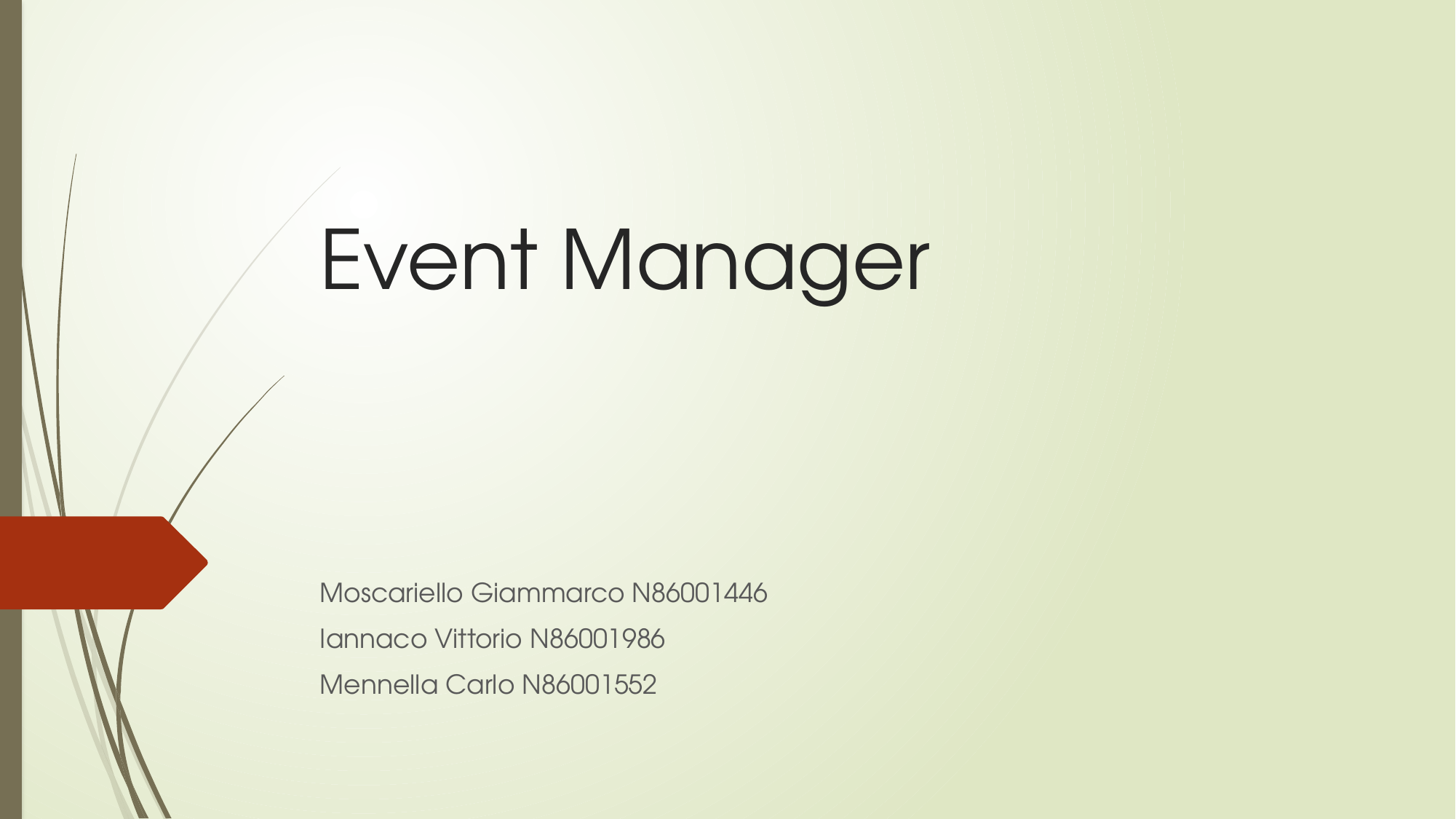

# Event Manager
Moscariello Giammarco N86001446
Iannaco Vittorio N86001986
Mennella Carlo N86001552